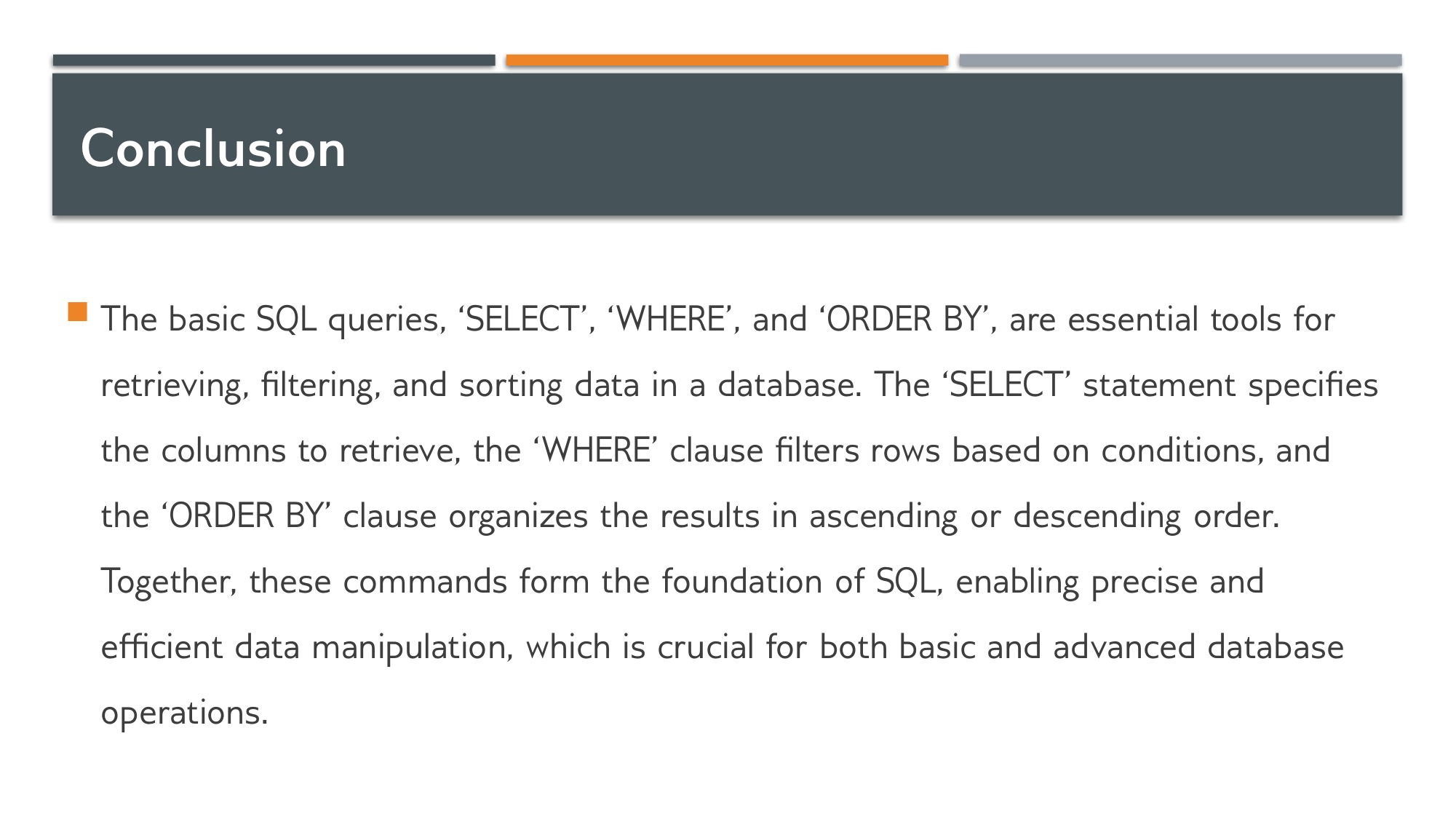

# Conclusion
The basic SQL queries, ‘SELECT’, ‘WHERE’, and ‘ORDER BY’, are essential tools for retrieving, filtering, and sorting data in a database. The ‘SELECT’ statement specifies the columns to retrieve, the ‘WHERE’ clause filters rows based on conditions, and the ‘ORDER BY’ clause organizes the results in ascending or descending order. Together, these commands form the foundation of SQL, enabling precise and efficient data manipulation, which is crucial for both basic and advanced database operations.